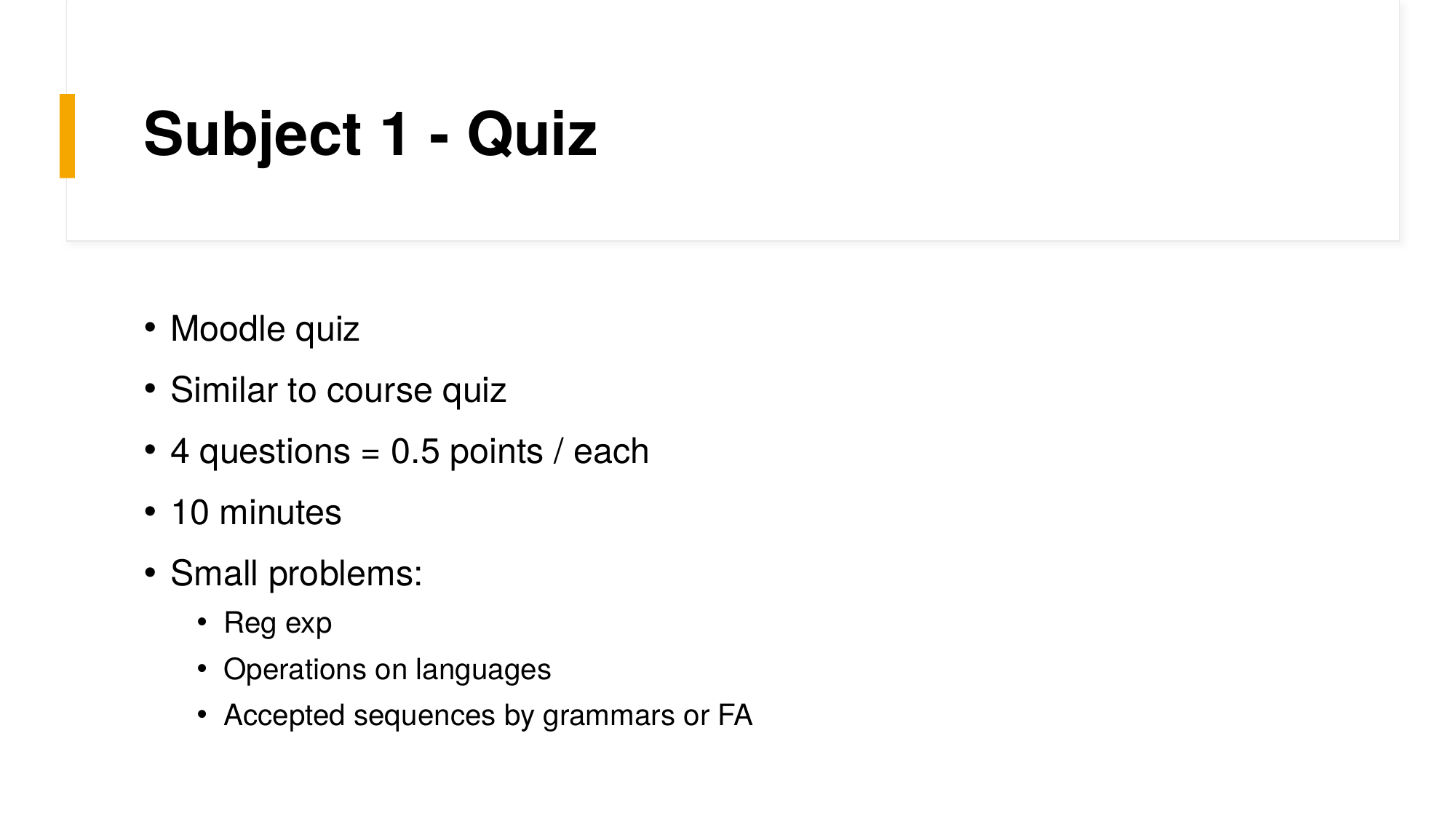

# Subject 1 - Quiz
Moodle quiz
Similar to course quiz
4 questions = 0.5 points / each
10 minutes
Small problems:
Reg exp
Operations on languages
Accepted sequences by grammars or FA